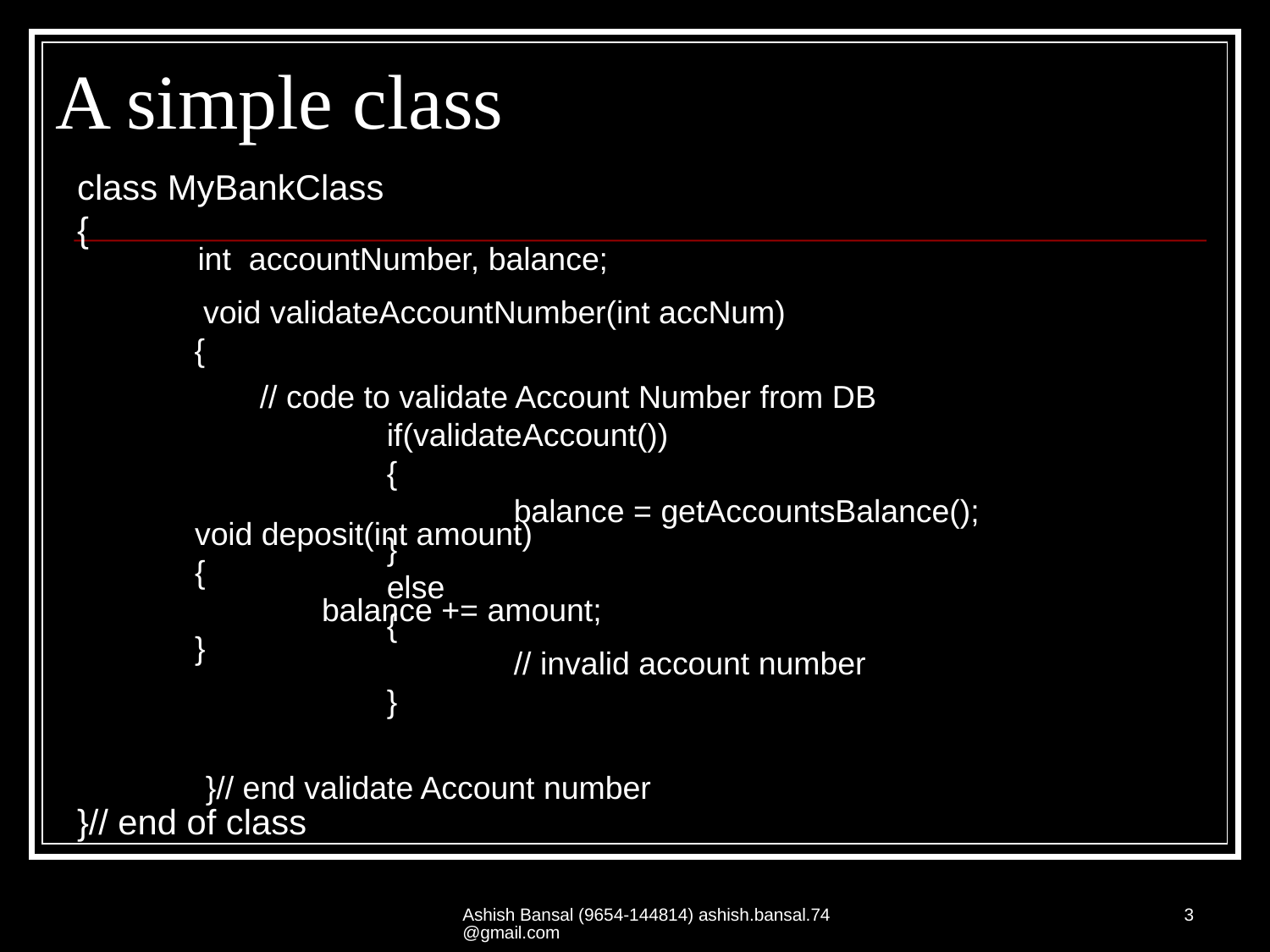

# A simple class
class MyBankClass
{

}// end of class

 int  accountNumber, balance;
 void validateAccountNumber(int accNum)
{

// code to validate Account Number from DB
	if(validateAccount())
	{
		balance = getAccountsBalance();
	}
	else
	{
		// invalid account number
	}

void deposit(int amount)
{
	balance += amount;
}

}// end validate Account number
Ashish Bansal (9654-144814) ashish.bansal.74@gmail.com
3